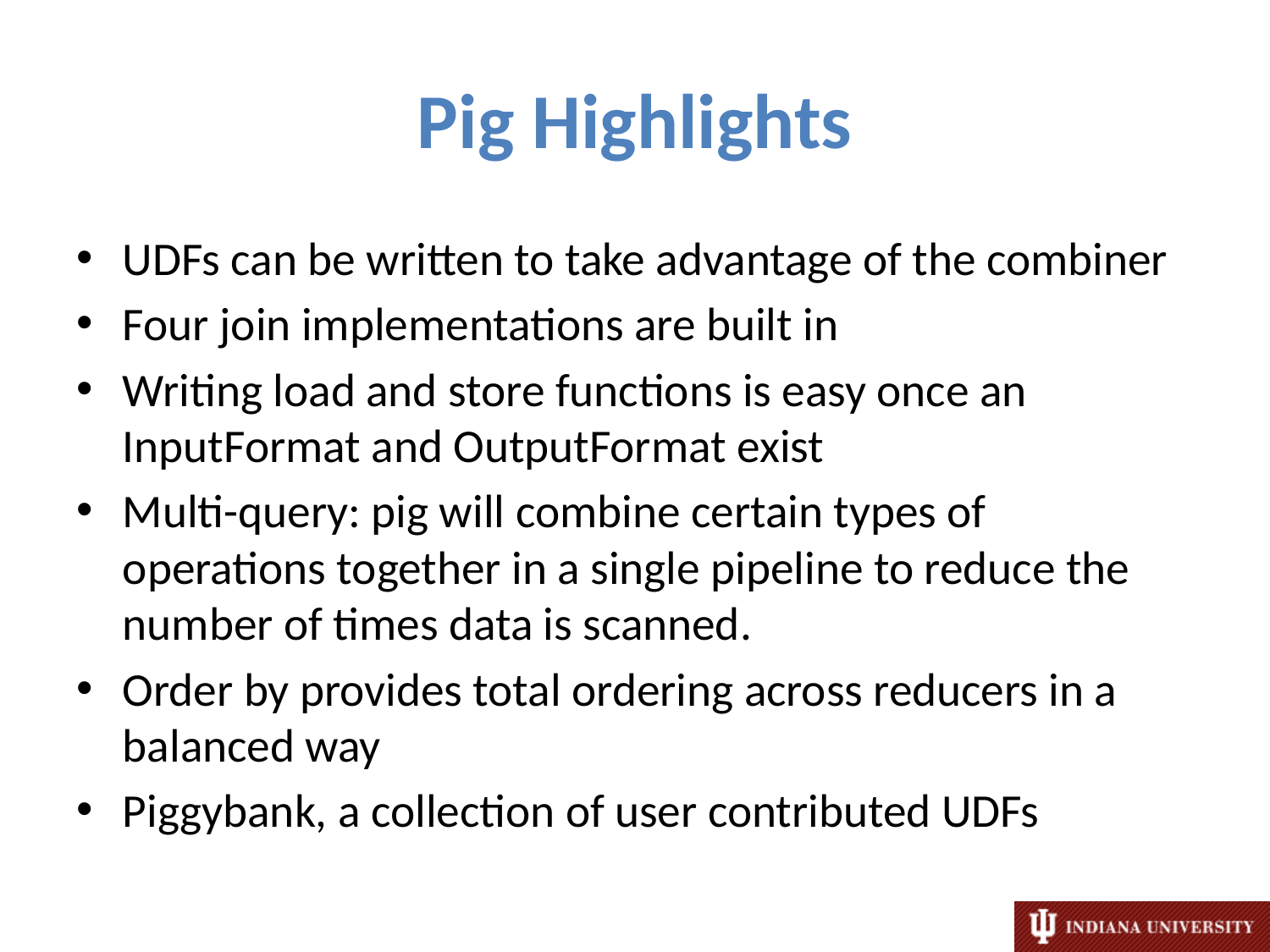

# Pig Highlights
UDFs can be written to take advantage of the combiner
Four join implementations are built in
Writing load and store functions is easy once an InputFormat and OutputFormat exist
Multi-query: pig will combine certain types of operations together in a single pipeline to reduce the number of times data is scanned.
Order by provides total ordering across reducers in a balanced way
Piggybank, a collection of user contributed UDFs